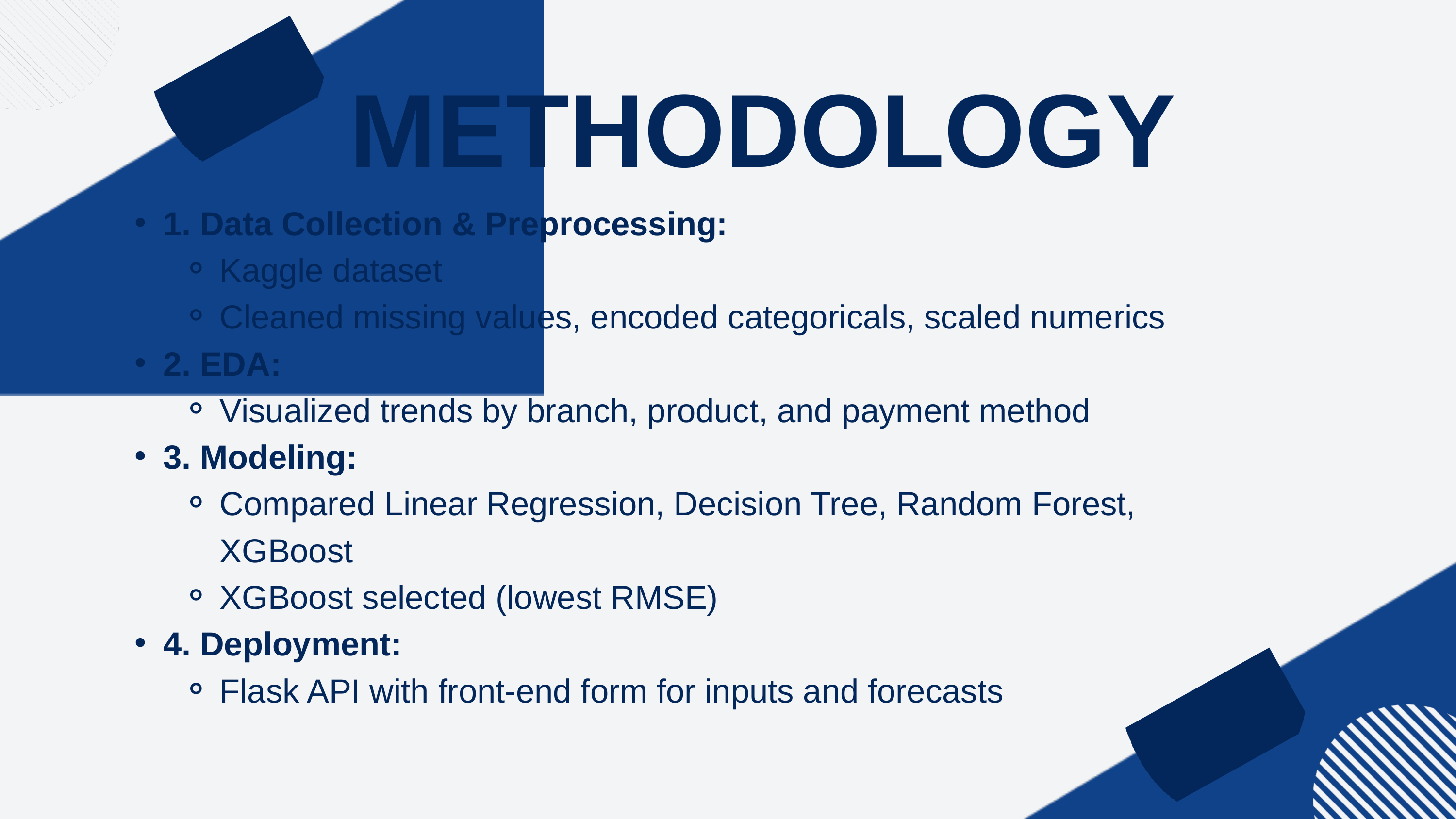

METHODOLOGY
1. Data Collection & Preprocessing:
Kaggle dataset
Cleaned missing values, encoded categoricals, scaled numerics
2. EDA:
Visualized trends by branch, product, and payment method
3. Modeling:
Compared Linear Regression, Decision Tree, Random Forest, XGBoost
XGBoost selected (lowest RMSE)
4. Deployment:
Flask API with front-end form for inputs and forecasts